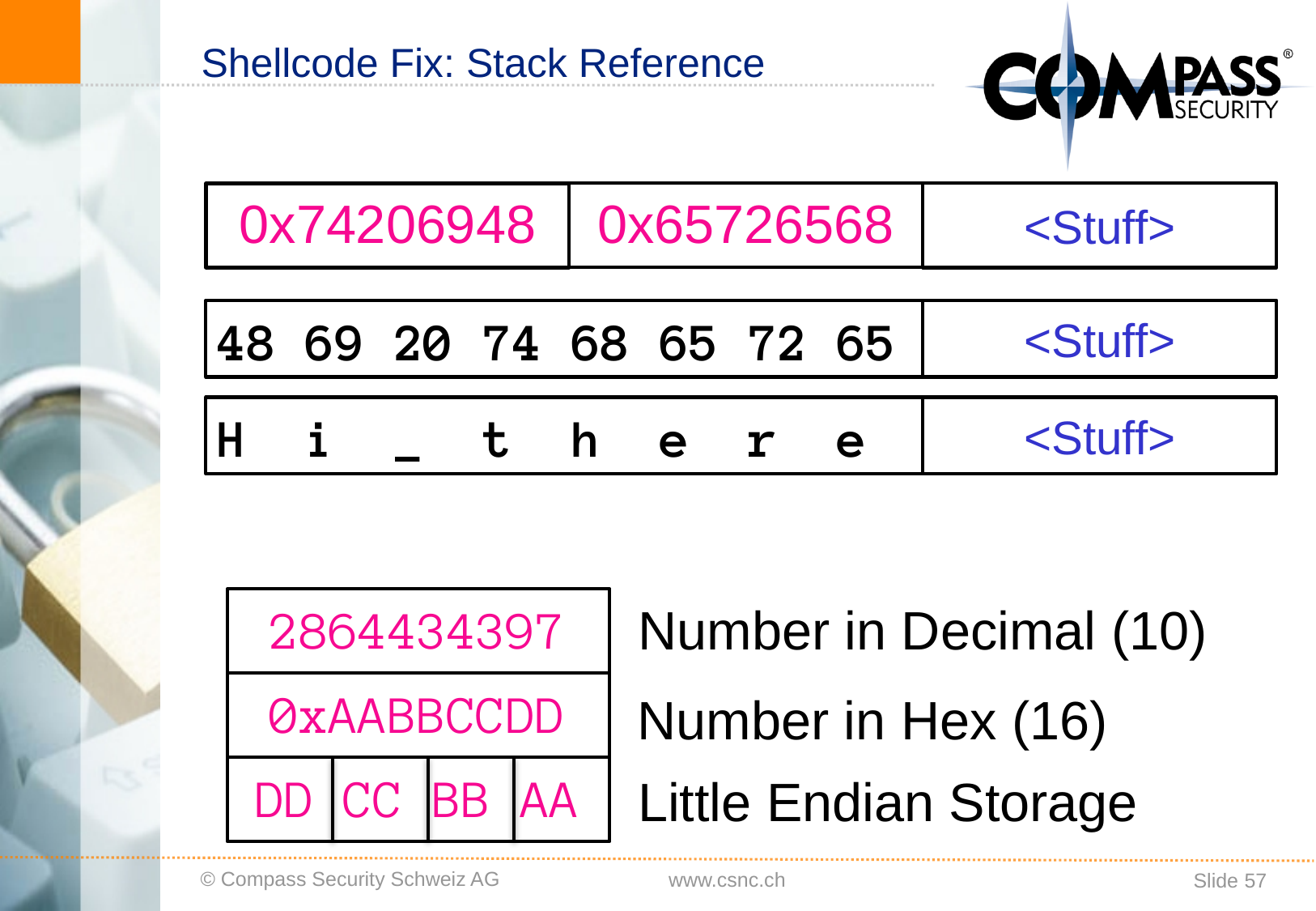

# Shellcode Fix: Stack Reference
0x65726568
<Stuff>
0x74206948
48 69 20 74 68 65 72 65
<Stuff>
H  i  _  t  h  e  r  e
<Stuff>
2864434397
Number in Decimal (10)
0xAABBCCDD
Number in Hex (16)
DD CC BB AA
Little Endian Storage